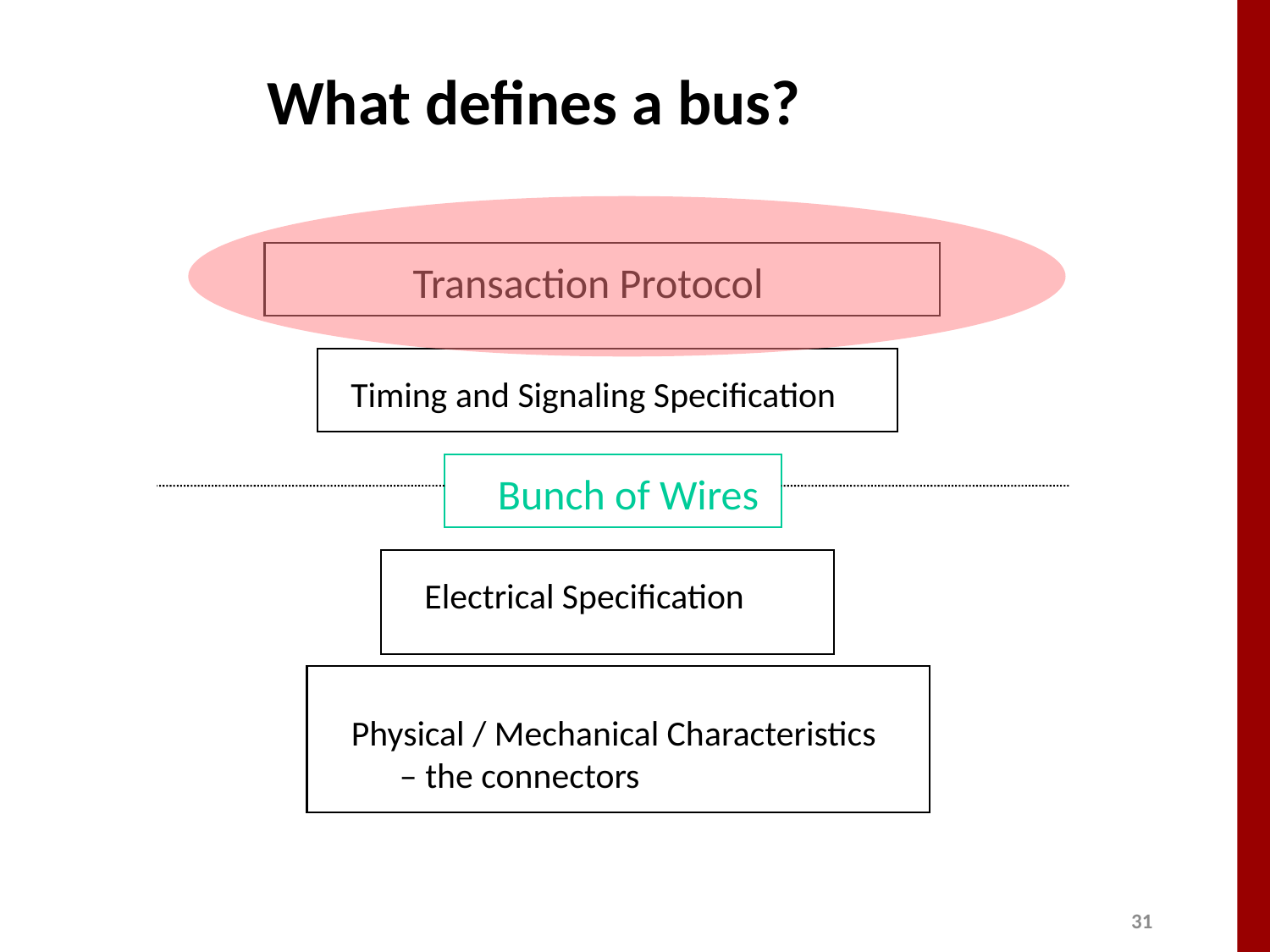

# What defines a bus?

Transaction Protocol

Timing and Signaling Specification

Bunch of Wires

Electrical Specification

Physical / Mechanical Characteristics
      – the connectors